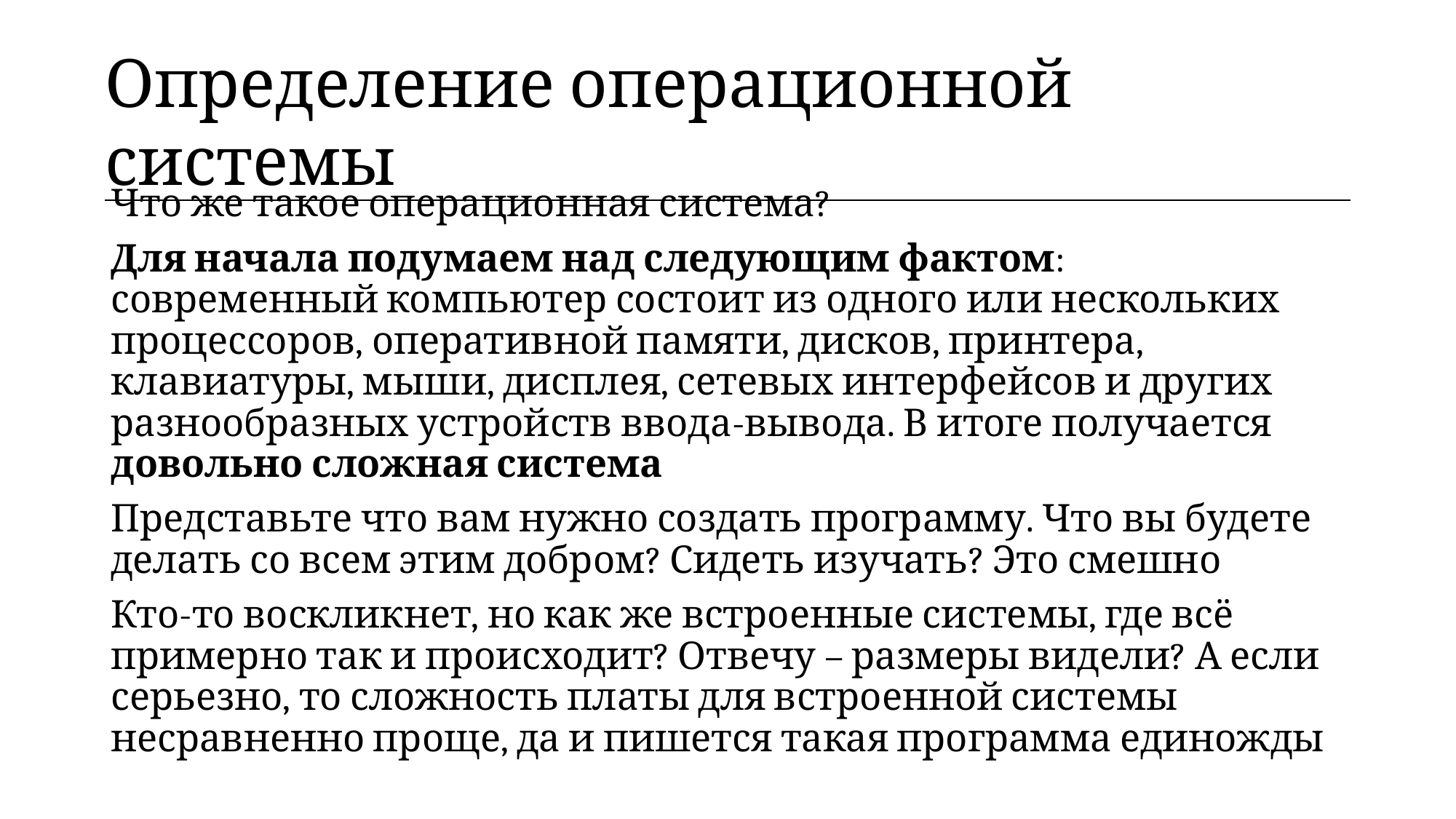

| Определение операционной системы |
| --- |
Что же такое операционная система?
Для начала подумаем над следующим фактом: современный компьютер состоит из одного или нескольких процессоров, оперативной памяти, дисков, принтера, клавиатуры, мыши, дисплея, сетевых интерфейсов и других разнообразных устройств ввода-вывода. В итоге получается довольно сложная система
Представьте что вам нужно создать программу. Что вы будете делать со всем этим добром? Сидеть изучать? Это смешно
Кто-то воскликнет, но как же встроенные системы, где всё примерно так и происходит? Отвечу – размеры видели? А если серьезно, то сложность платы для встроенной системы несравненно проще, да и пишется такая программа единожды